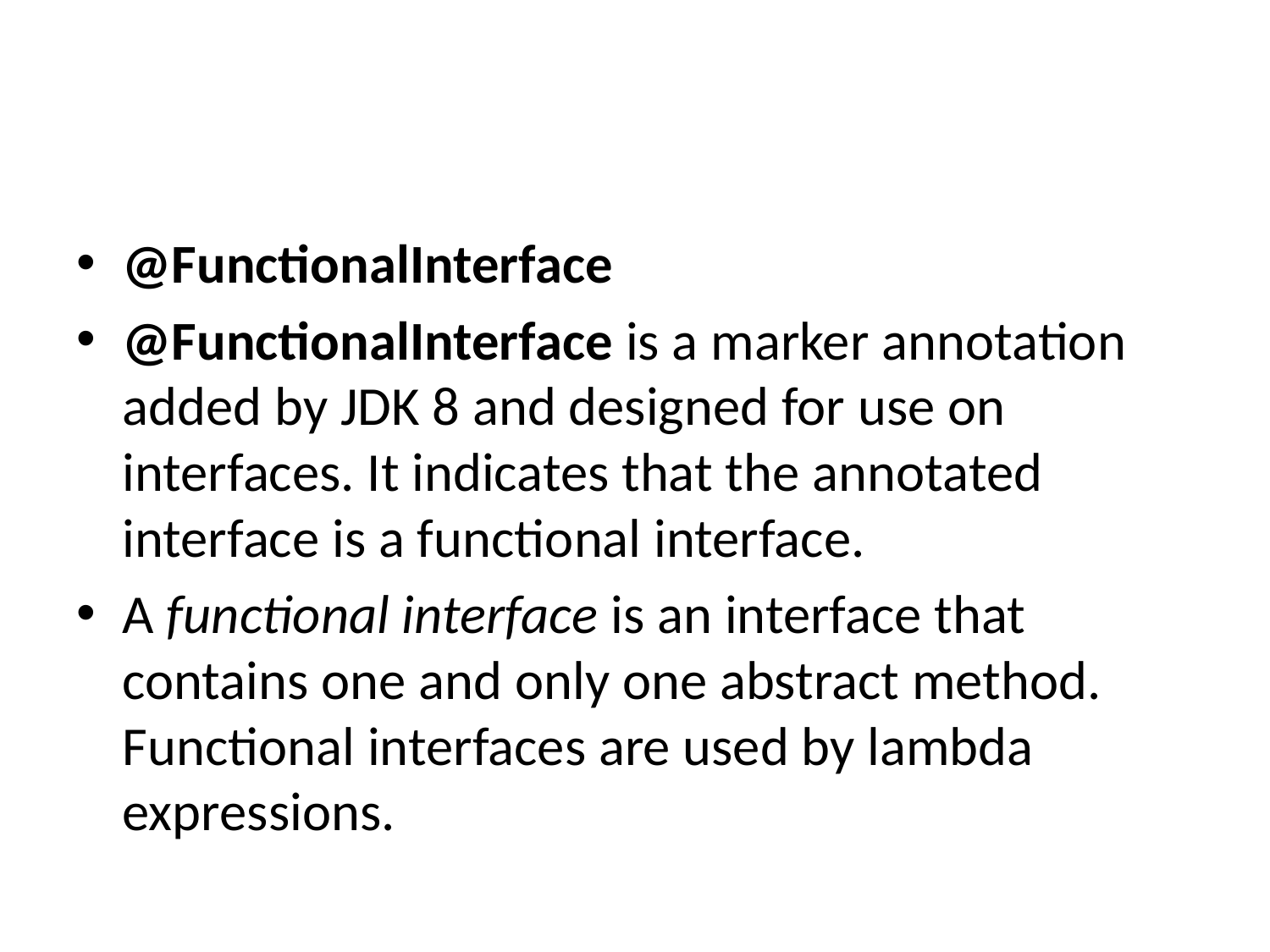

#
@FunctionalInterface
@FunctionalInterface is a marker annotation added by JDK 8 and designed for use on interfaces. It indicates that the annotated interface is a functional interface.
A functional interface is an interface that contains one and only one abstract method. Functional interfaces are used by lambda expressions.